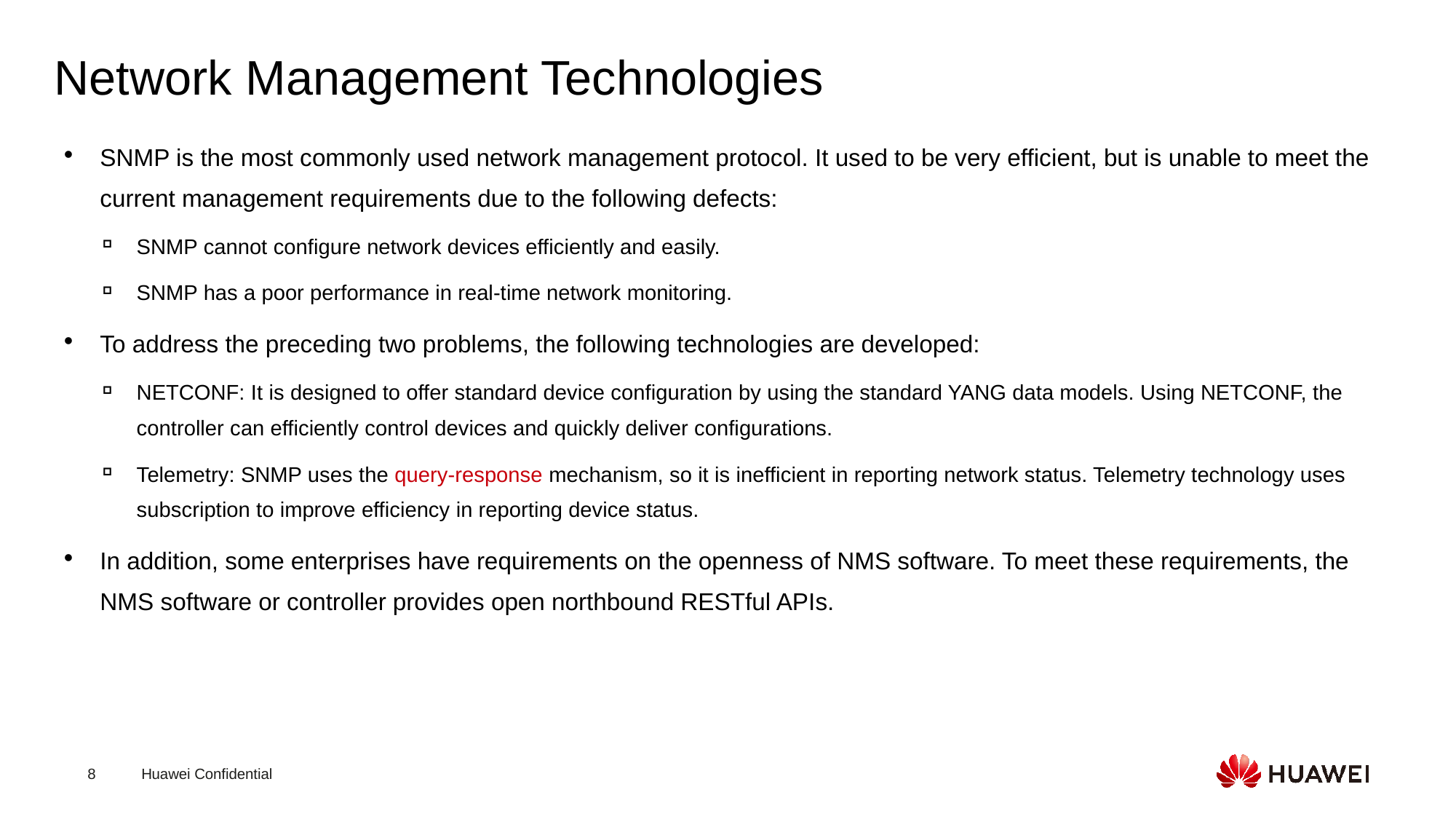

# Network Management Technologies
SNMP is the most commonly used network management protocol. It used to be very efficient, but is unable to meet the current management requirements due to the following defects:
SNMP cannot configure network devices efficiently and easily.
SNMP has a poor performance in real-time network monitoring.
To address the preceding two problems, the following technologies are developed:
NETCONF: It is designed to offer standard device configuration by using the standard YANG data models. Using NETCONF, the controller can efficiently control devices and quickly deliver configurations.
Telemetry: SNMP uses the query-response mechanism, so it is inefficient in reporting network status. Telemetry technology uses subscription to improve efficiency in reporting device status.
In addition, some enterprises have requirements on the openness of NMS software. To meet these requirements, the NMS software or controller provides open northbound RESTful APIs.